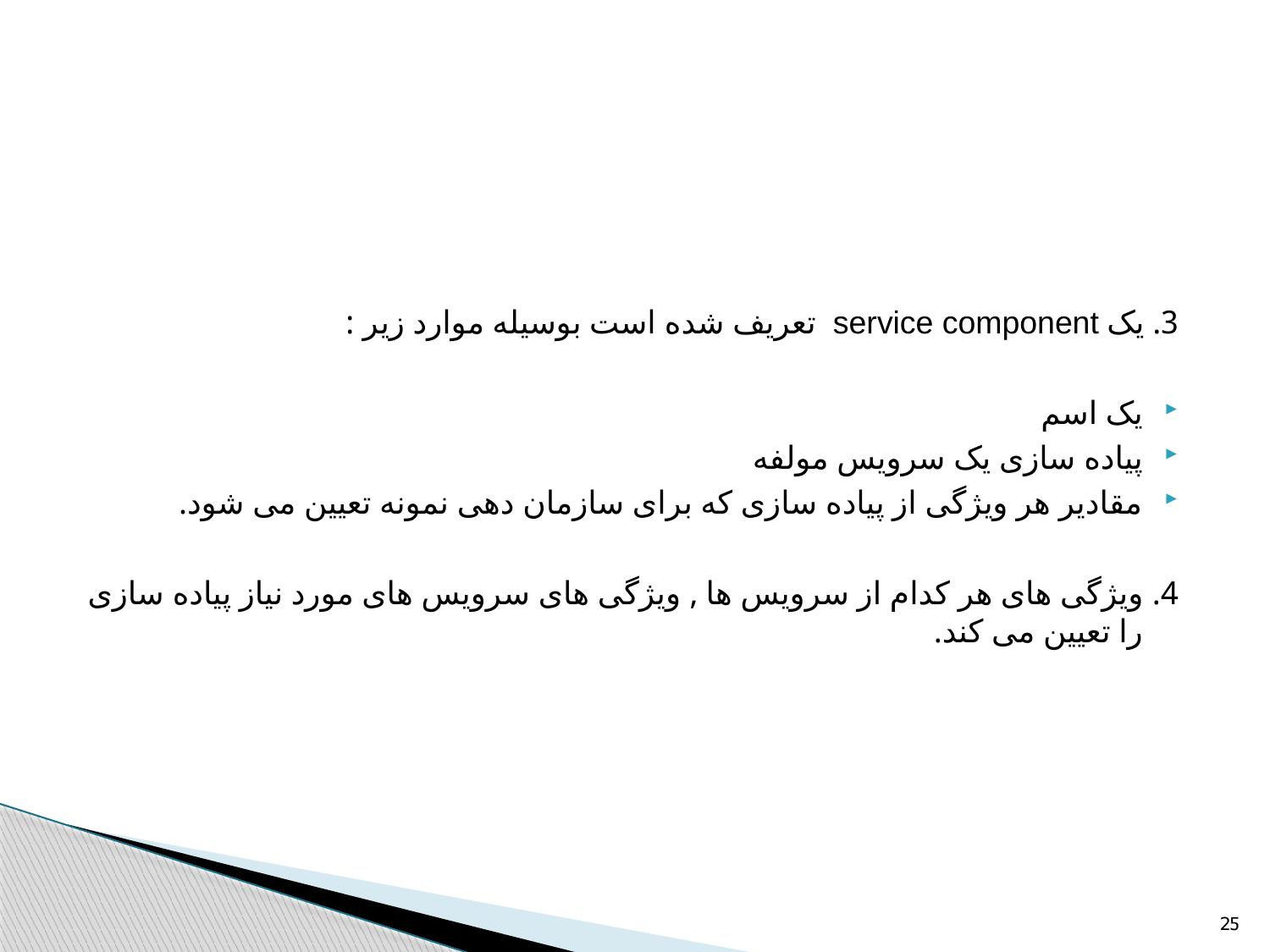

#

3. یک service component  تعریف شده است بوسیله موارد زیر :

یک اسم
پیاده سازی یک سرویس مولفه
مقادیر هر ویژگی از پیاده سازی که برای سازمان دهی نمونه تعیین می شود.

4. ویژگی های هر کدام از سرویس ها , ویژگی های سرویس های مورد نیاز پیاده سازی را تعیین می کند.

25